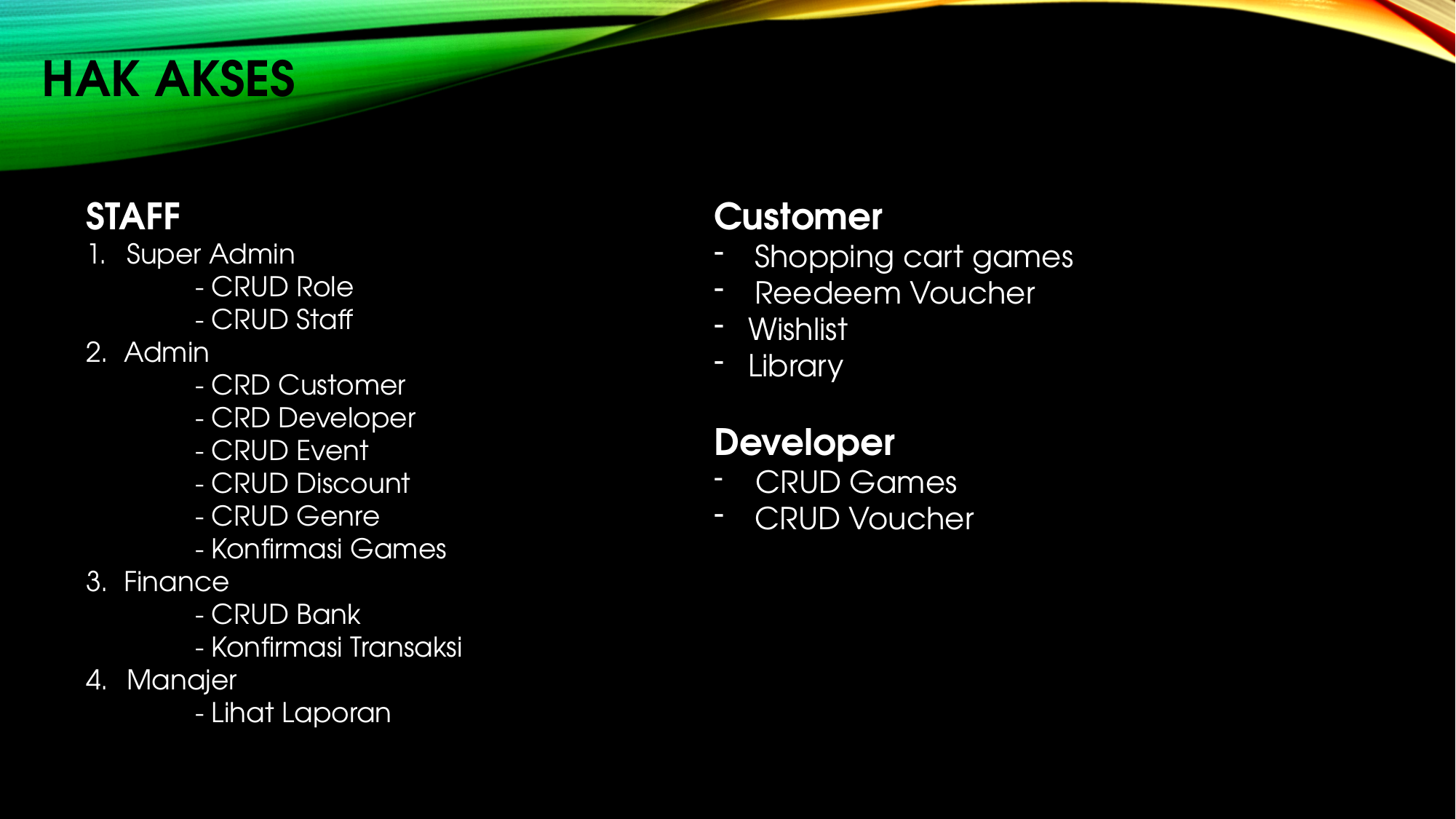

# HAK AKSES
STAFF
Super Admin
	- CRUD Role
	- CRUD Staff
2.  Admin
	- CRD Customer
	- CRD Developer
	- CRUD Event
	- CRUD Discount
	- CRUD Genre
	- Konfirmasi Games
3.  Finance
	- CRUD Bank
	- Konfirmasi Transaksi
Manajer
	- Lihat Laporan
Customer
Shopping cart games
Reedeem Voucher
Wishlist
Library

Developer
 CRUD Games
CRUD Voucher